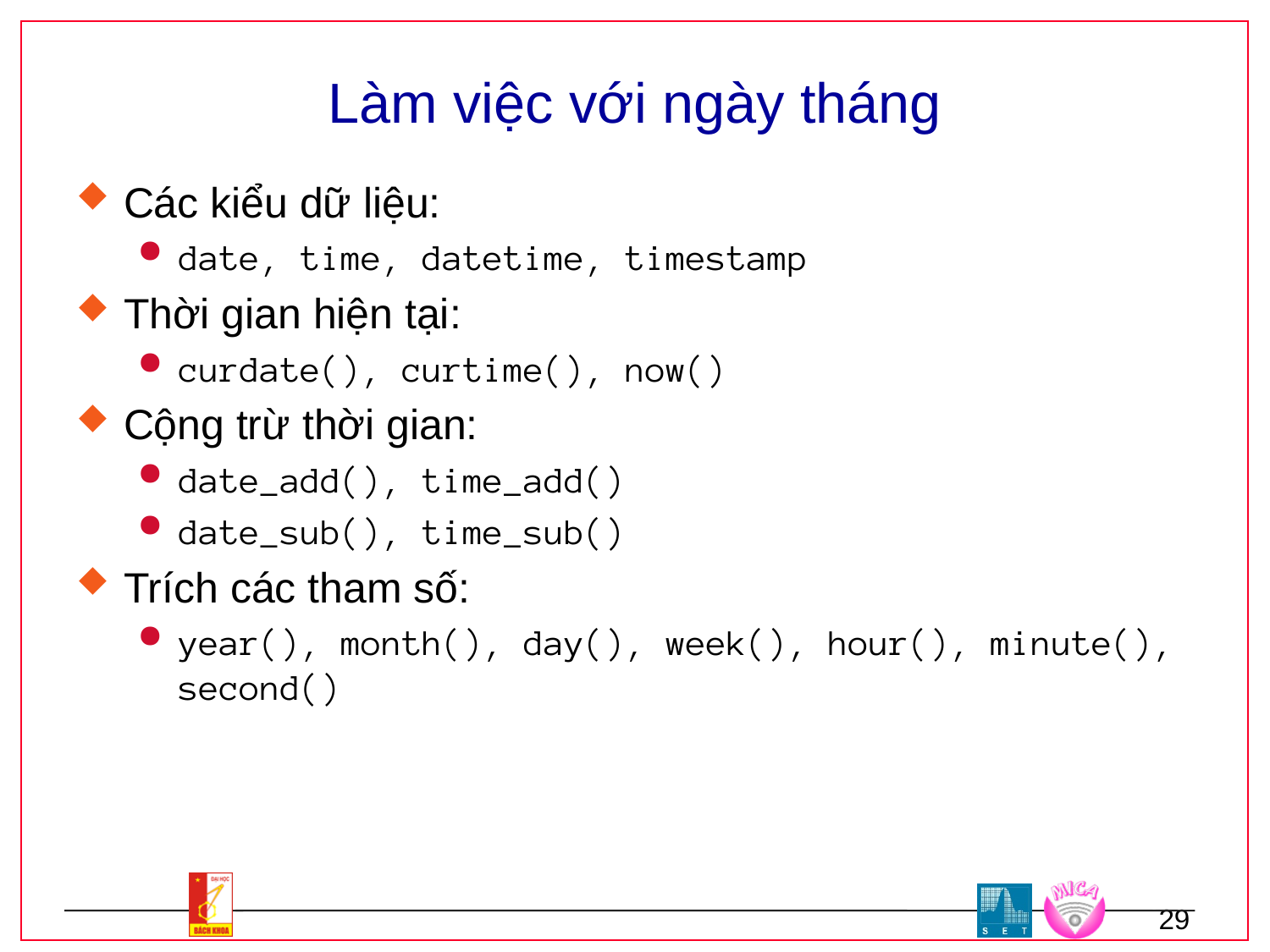

# Làm việc với ngày tháng
Các kiểu dữ liệu:
date, time, datetime, timestamp
Thời gian hiện tại:
curdate(), curtime(), now()
Cộng trừ thời gian:
date_add(), time_add()
date_sub(), time_sub()
Trích các tham số:
year(), month(), day(), week(), hour(), minute(), second()

29